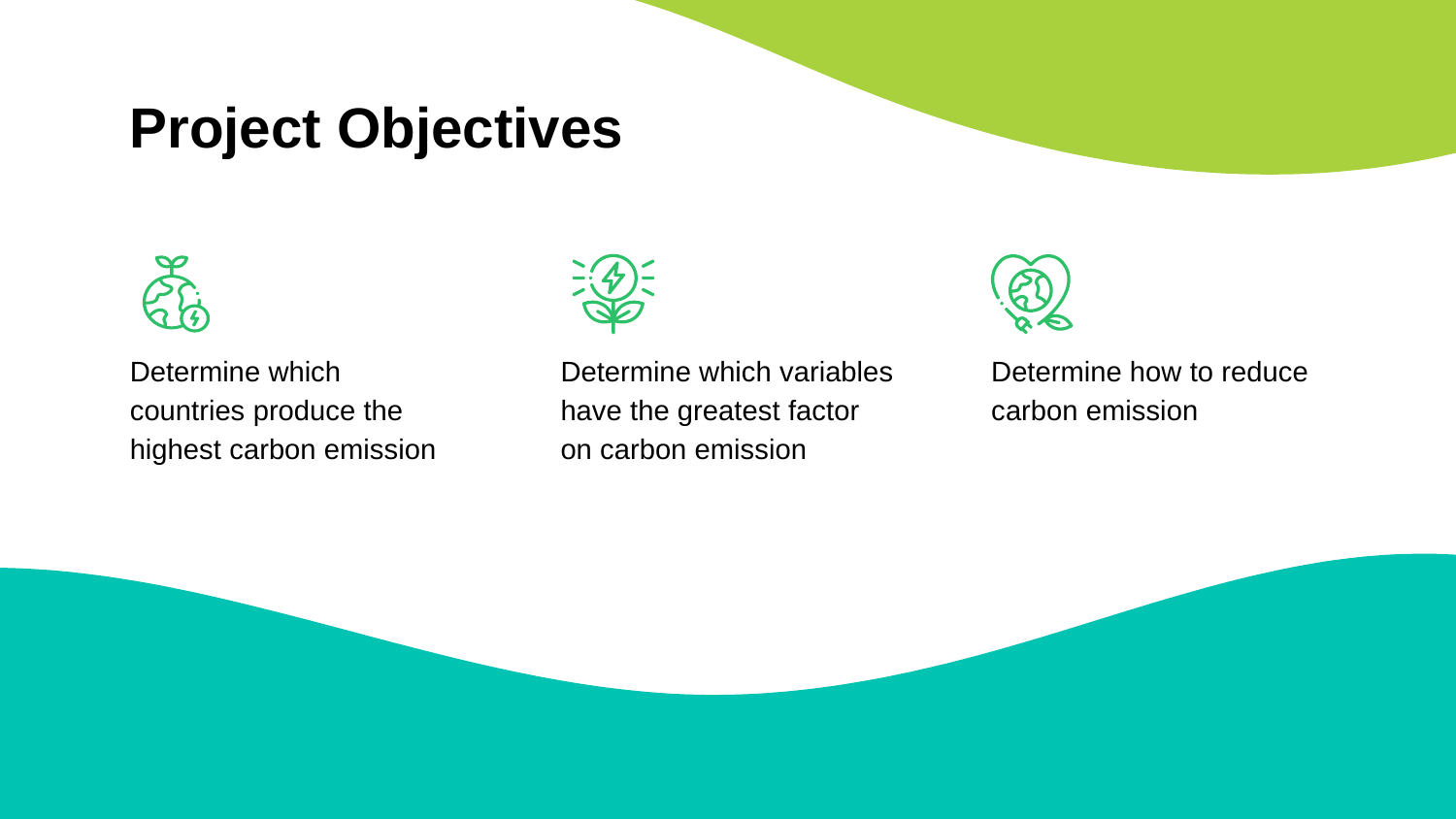

# Project Objectives

Determine which countries produce the highest carbon emission
Determine which variables have the greatest factor on carbon emission
Determine how to reduce carbon emission